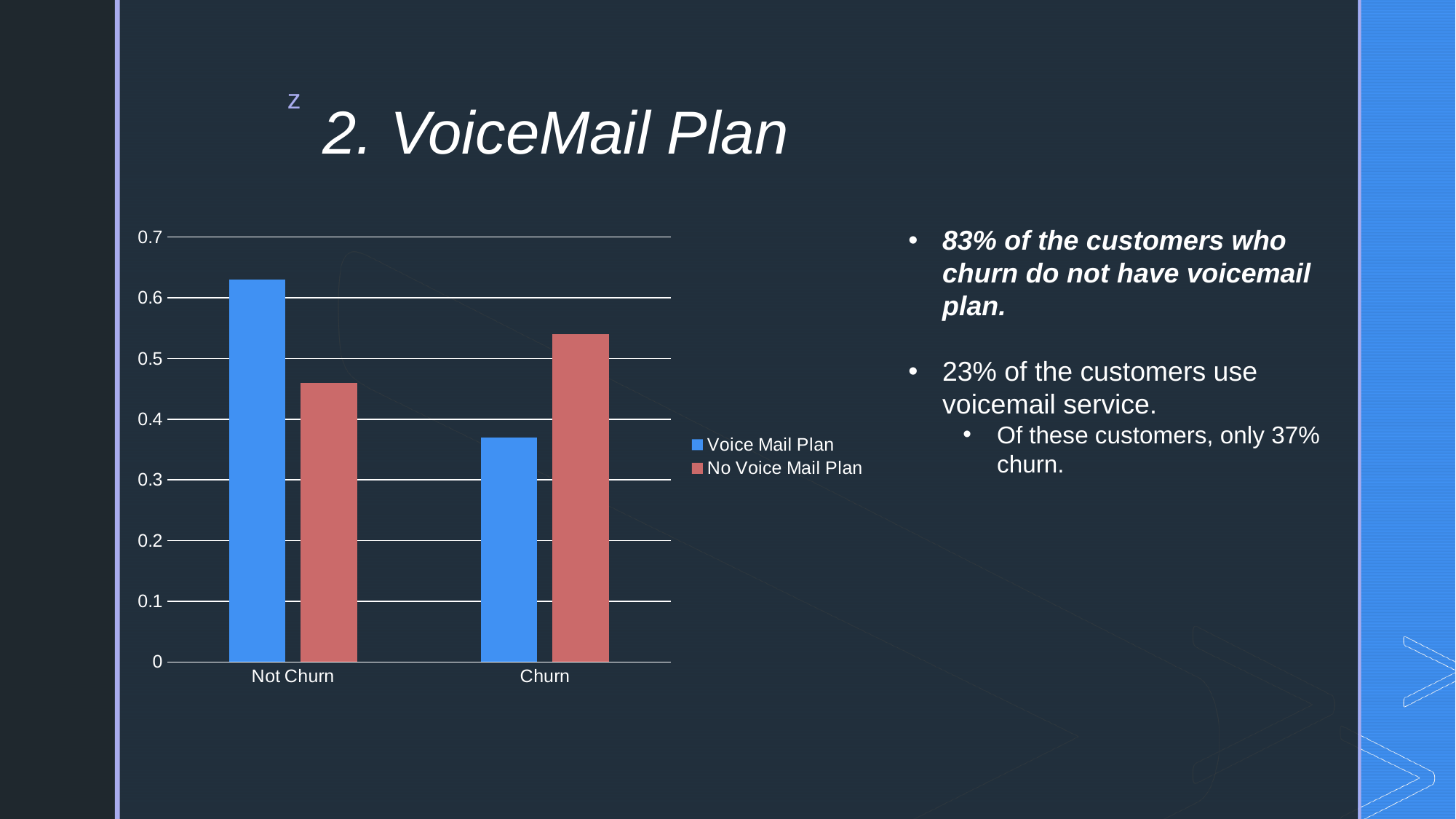

# 2. VoiceMail Plan

### Chart

| Category | Voice Mail Plan | No Voice Mail Plan |
|---|---|---|
| Not Churn | 0.63 | 0.46 |
| Churn | 0.37 | 0.54 |
83% of the customers who churn do not have voicemail plan.

23% of the customers use voicemail service.
Of these customers, only 37% churn.